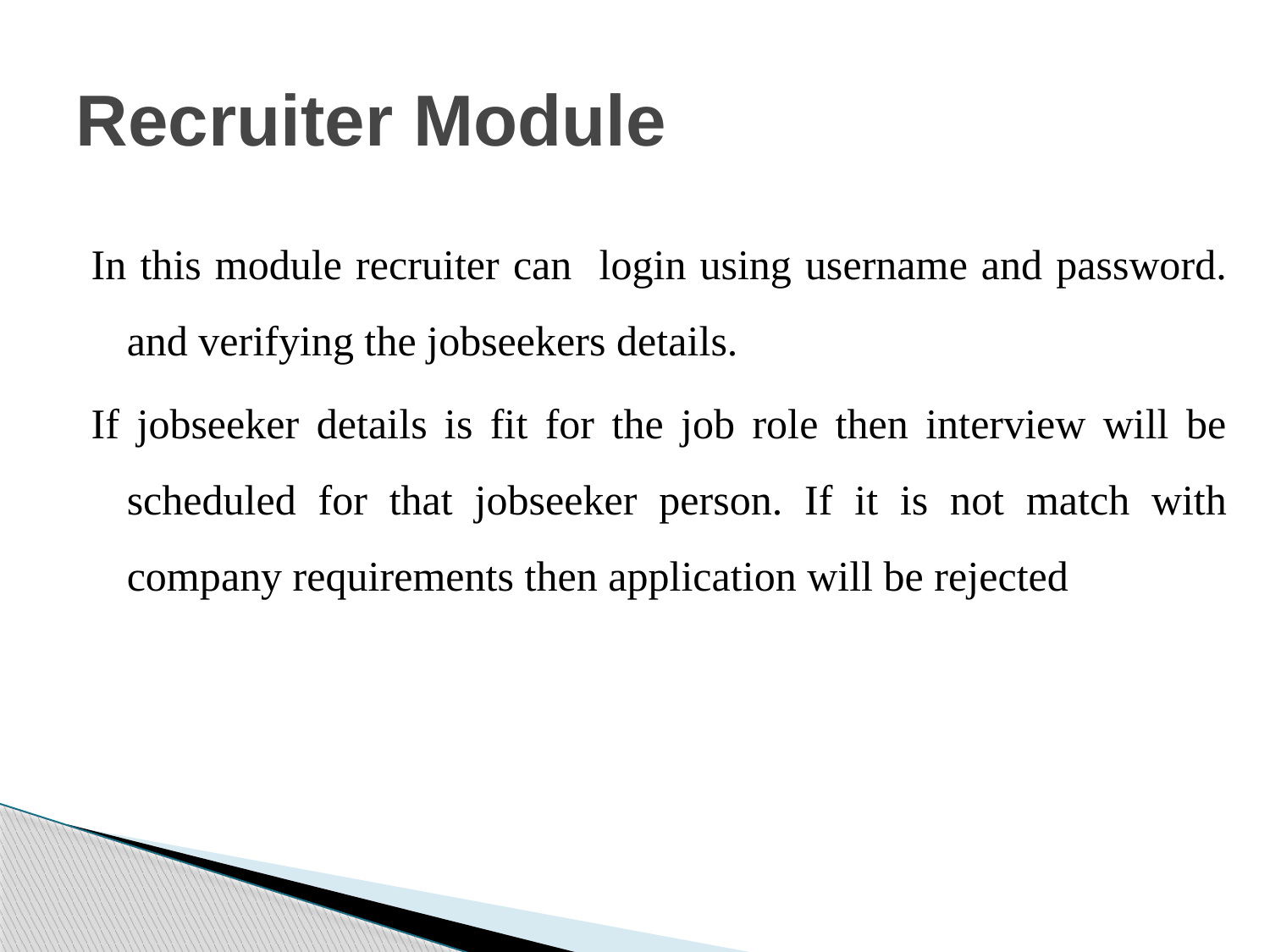

# Recruiter Module
In this module recruiter can  login using username and password. and verifying the jobseekers details.
If jobseeker details is fit for the job role then interview will be scheduled for that jobseeker person. If it is not match with company requirements then application will be rejected